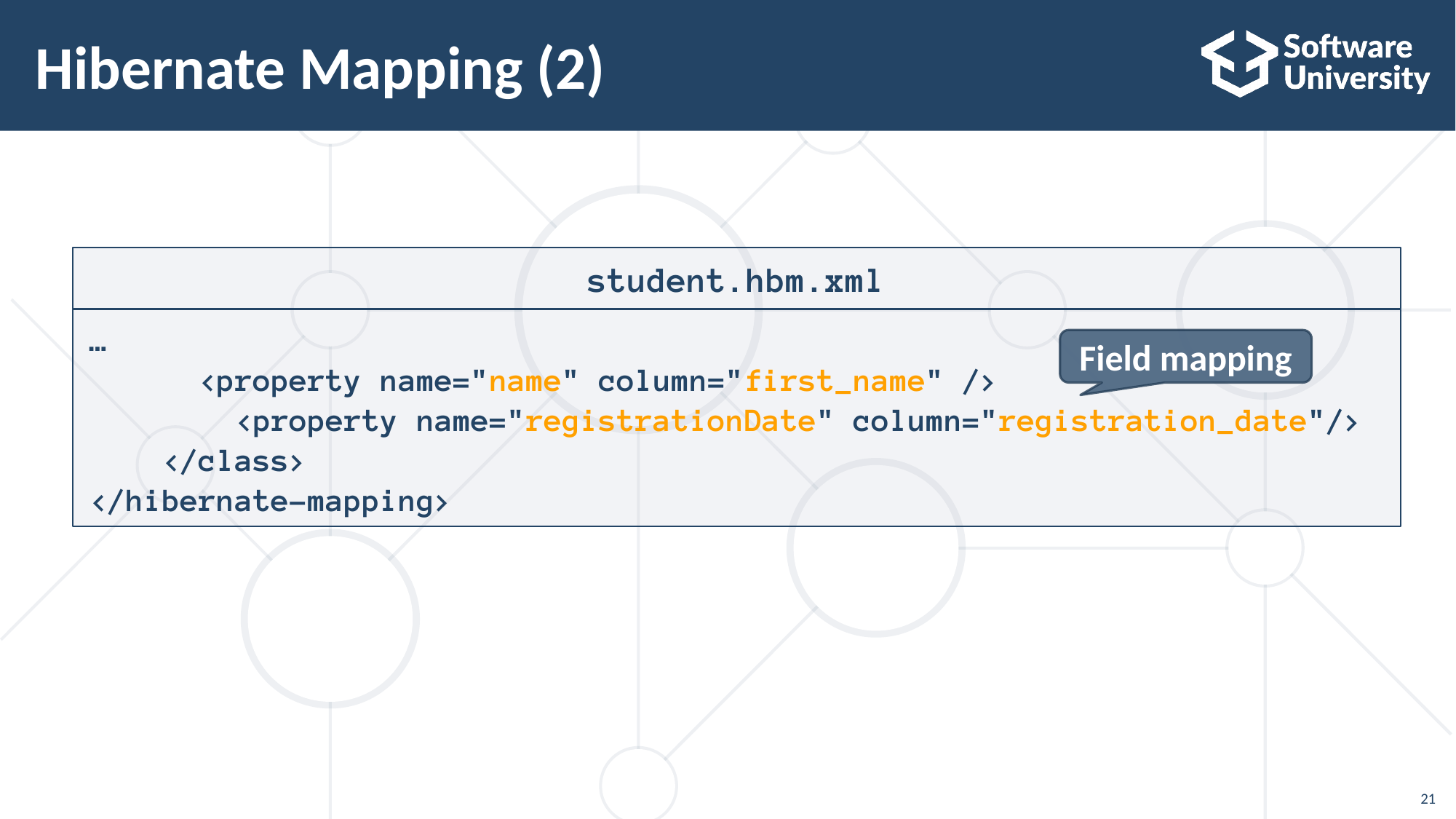

# Hibernate Mapping (2)
student.hbm.xml
…
	<property name="name" column="first_name" />
        <property name="registrationDate" column="registration_date"/>
    </class>
</hibernate-mapping>
Field mapping
21